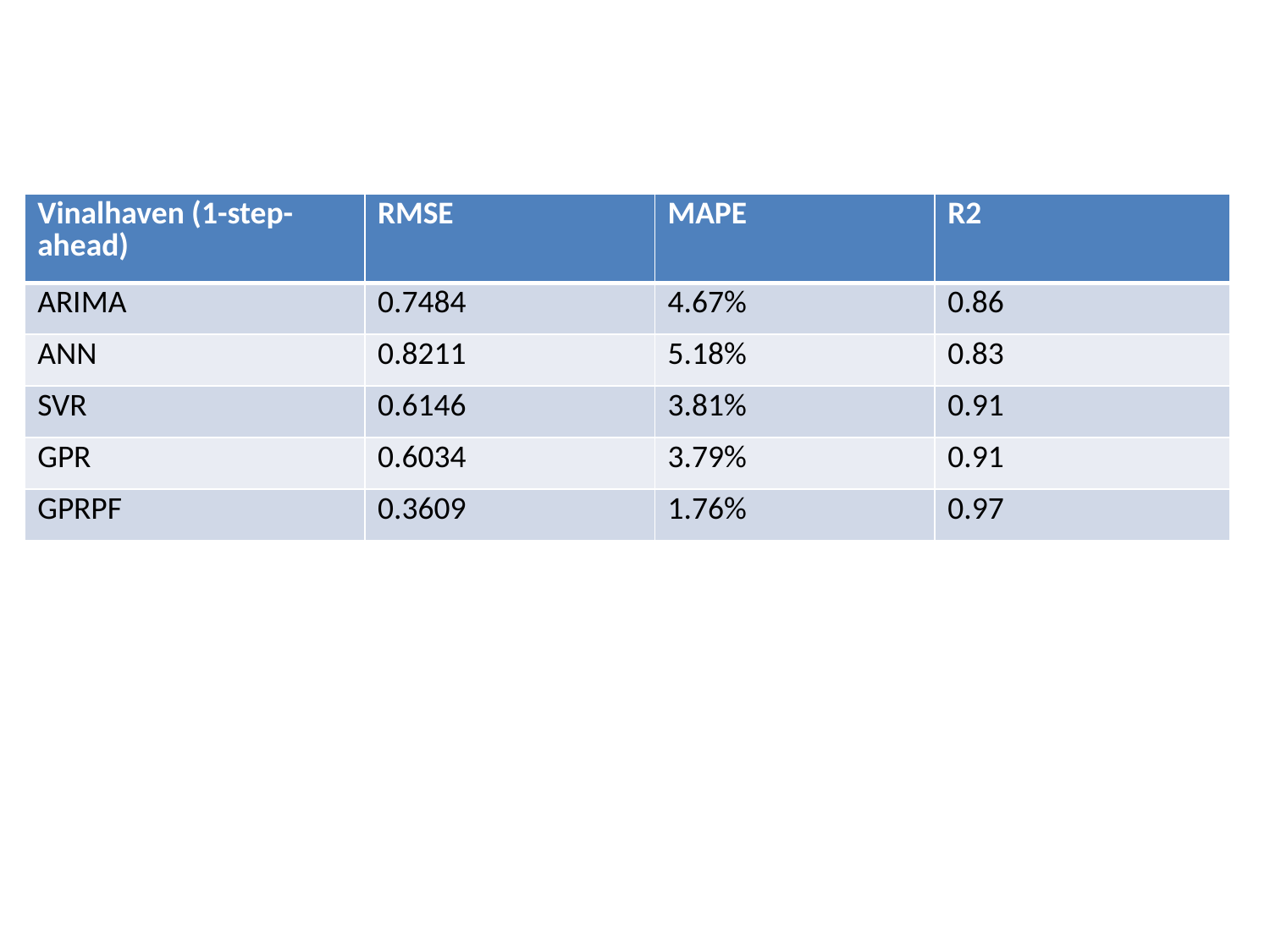

| Vinalhaven (1-step-ahead) | RMSE | MAPE | R2 |
| --- | --- | --- | --- |
| ARIMA | 0.7484 | 4.67% | 0.86 |
| ANN | 0.8211 | 5.18% | 0.83 |
| SVR | 0.6146 | 3.81% | 0.91 |
| GPR | 0.6034 | 3.79% | 0.91 |
| GPRPF | 0.3609 | 1.76% | 0.97 |